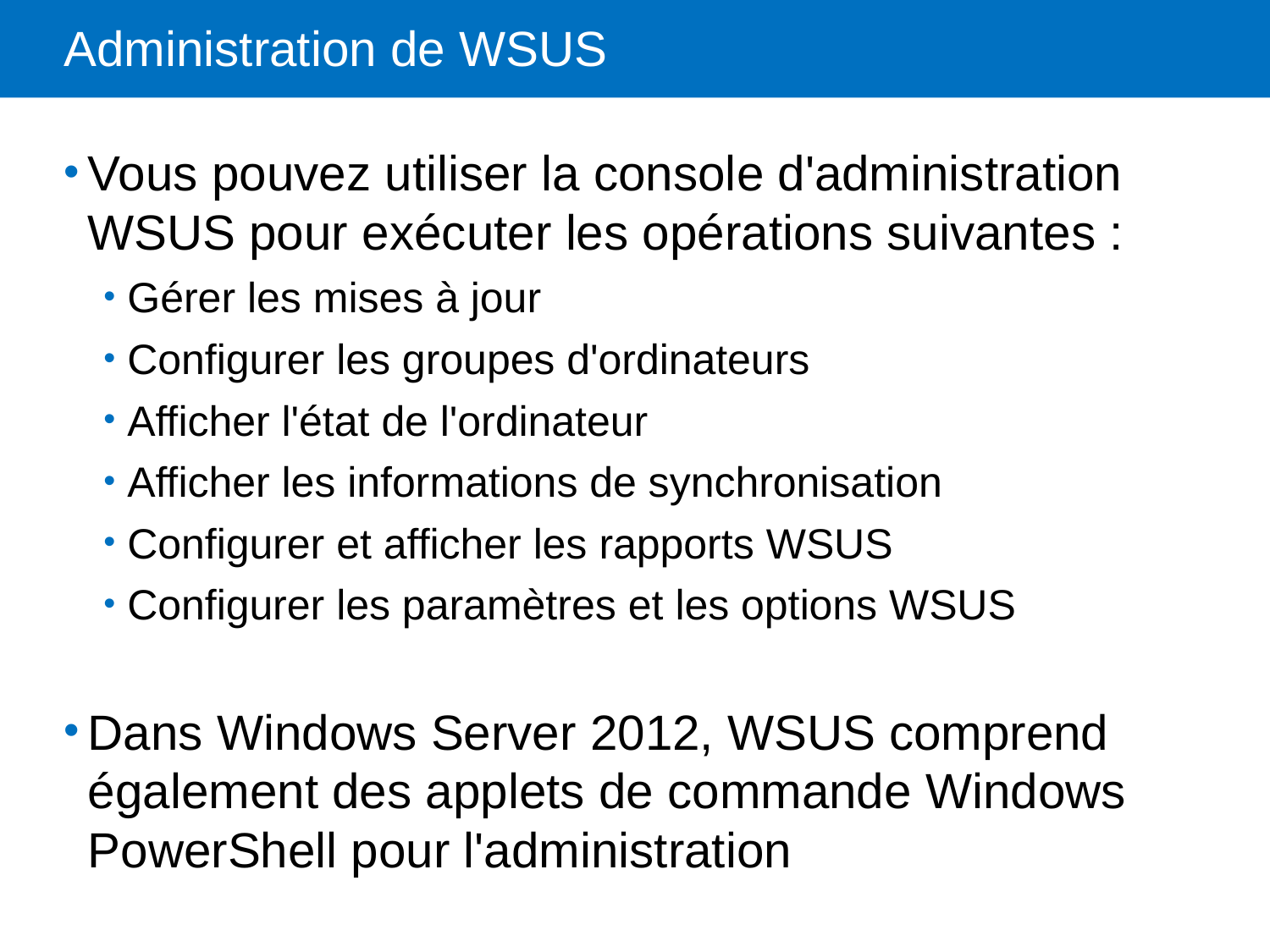

# Administration de WSUS
Vous pouvez utiliser la console d'administration WSUS pour exécuter les opérations suivantes :
Gérer les mises à jour
Configurer les groupes d'ordinateurs
Afficher l'état de l'ordinateur
Afficher les informations de synchronisation
Configurer et afficher les rapports WSUS
Configurer les paramètres et les options WSUS

Dans Windows Server 2012, WSUS comprend également des applets de commande Windows PowerShell pour l'administration